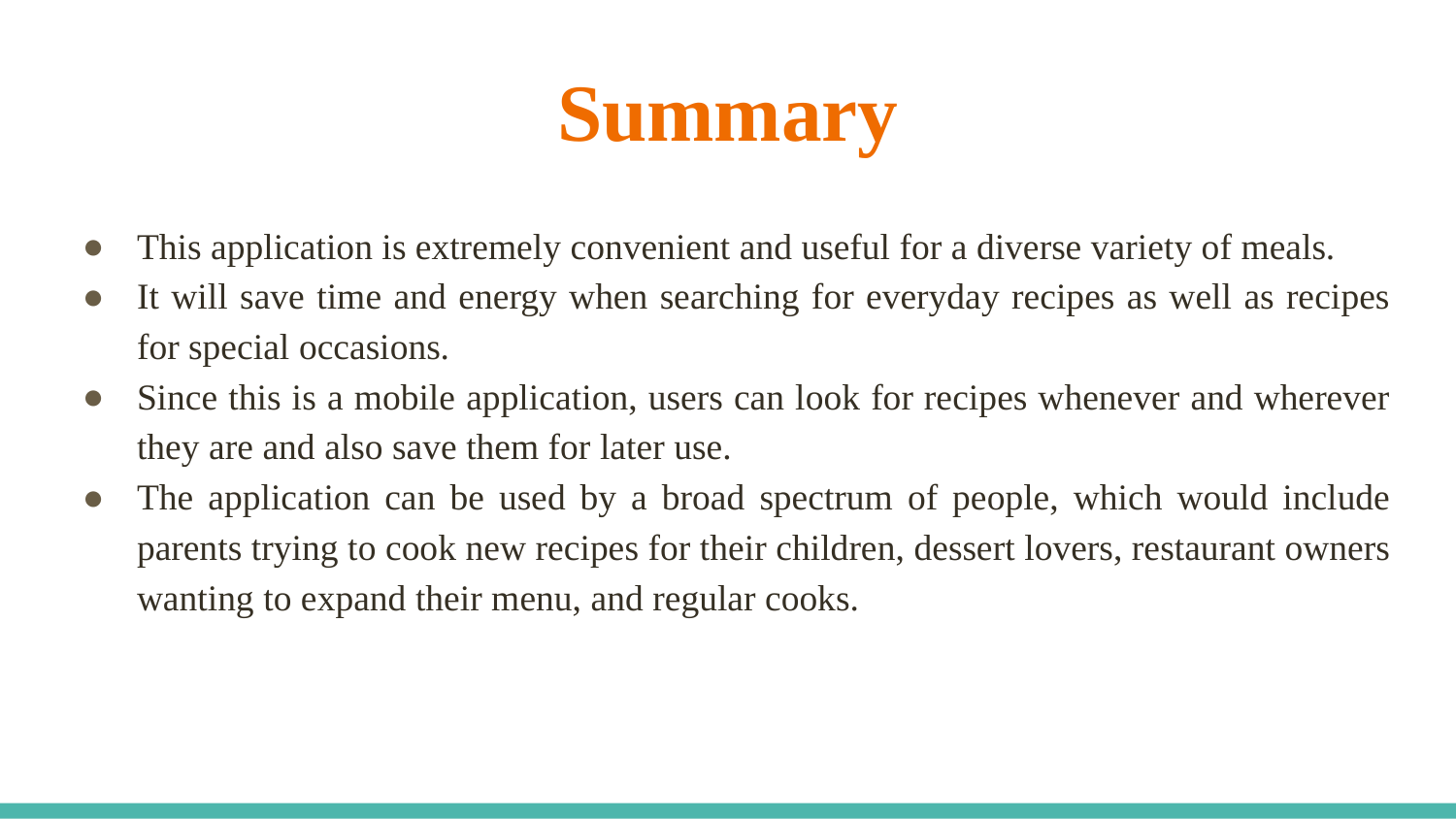

# Summary
This application is extremely convenient and useful for a diverse variety of meals.
It will save time and energy when searching for everyday recipes as well as recipes for special occasions.
Since this is a mobile application, users can look for recipes whenever and wherever they are and also save them for later use.
The application can be used by a broad spectrum of people, which would include parents trying to cook new recipes for their children, dessert lovers, restaurant owners wanting to expand their menu, and regular cooks.